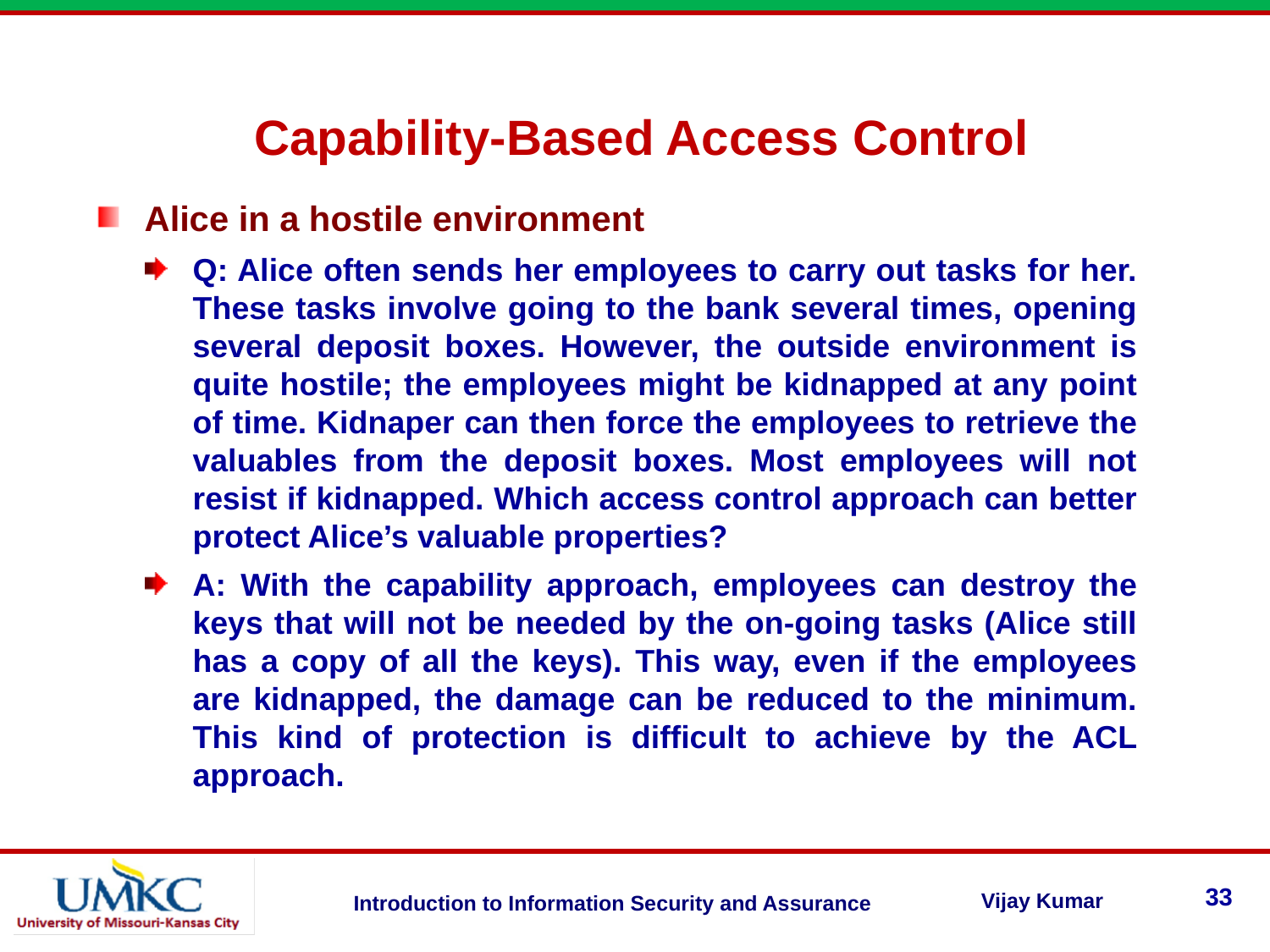

Capability-Based Access Control
Alice in a hostile environment
Q: Alice often sends her employees to carry out tasks for her. These tasks involve going to the bank several times, opening several deposit boxes. However, the outside environment is quite hostile; the employees might be kidnapped at any point of time. Kidnaper can then force the employees to retrieve the valuables from the deposit boxes. Most employees will not resist if kidnapped. Which access control approach can better protect Alice’s valuable properties?
A: With the capability approach, employees can destroy the keys that will not be needed by the on-going tasks (Alice still has a copy of all the keys). This way, even if the employees are kidnapped, the damage can be reduced to the minimum. This kind of protection is difficult to achieve by the ACL approach.
33